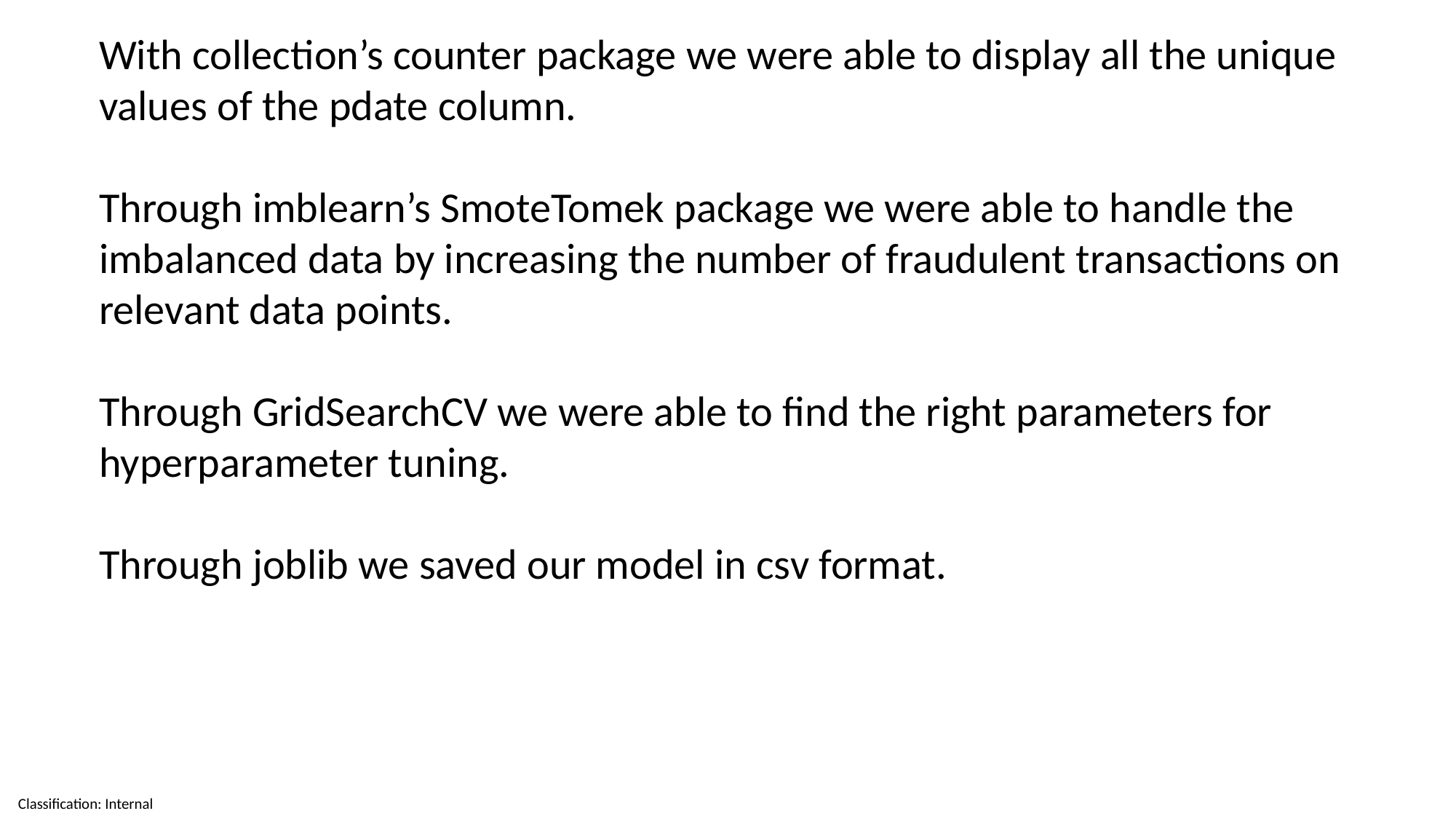

With collection’s counter package we were able to display all the unique values of the pdate column.

Through imblearn’s SmoteTomek package we were able to handle the imbalanced data by increasing the number of fraudulent transactions on relevant data points.

Through GridSearchCV we were able to find the right parameters for hyperparameter tuning.

Through joblib we saved our model in csv format.